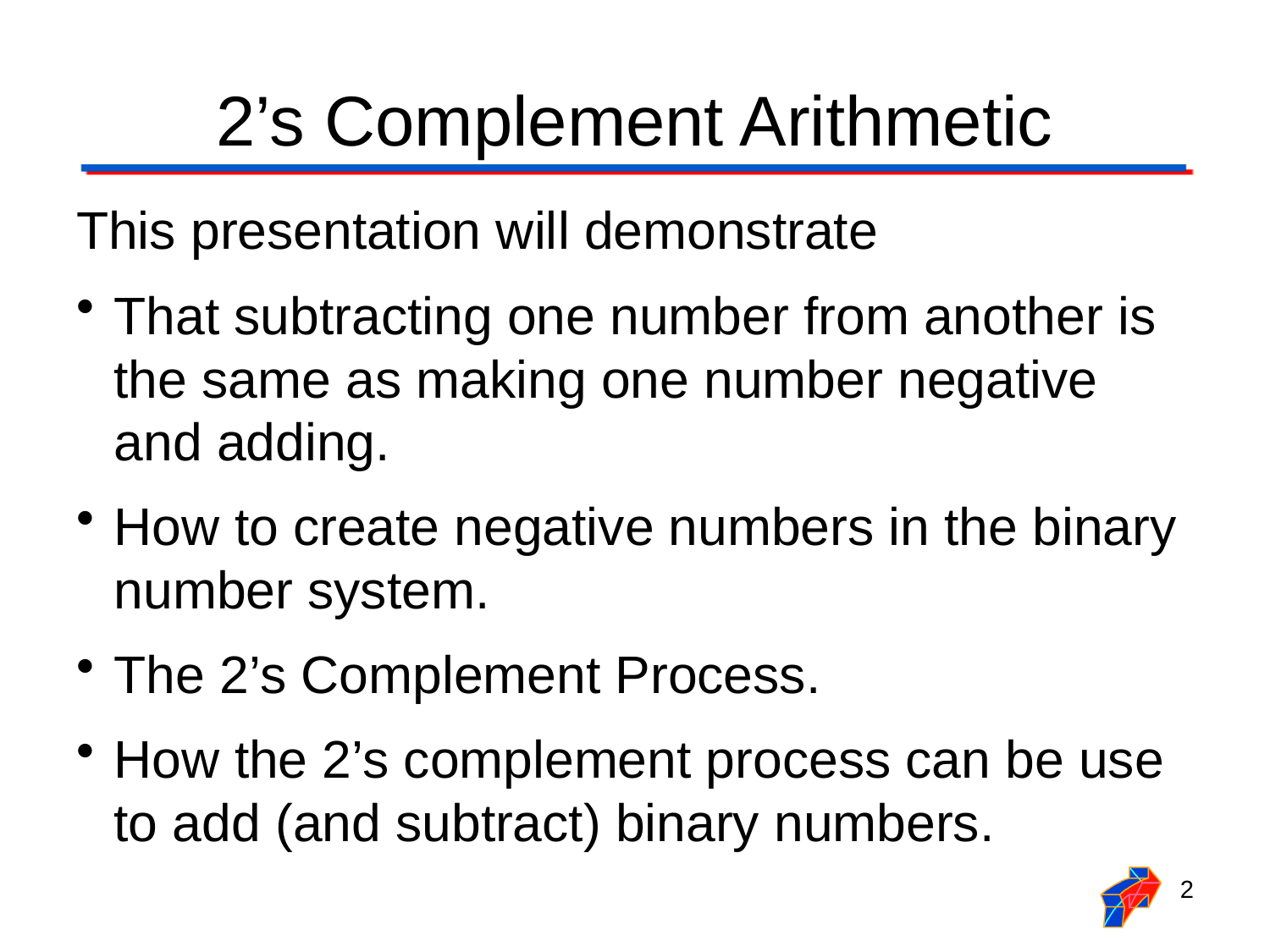

# 2’s Complement Arithmetic
This presentation will demonstrate
That subtracting one number from another is the same as making one number negative and adding.
How to create negative numbers in the binary number system.
The 2’s Complement Process.
How the 2’s complement process can be use to add (and subtract) binary numbers.

2